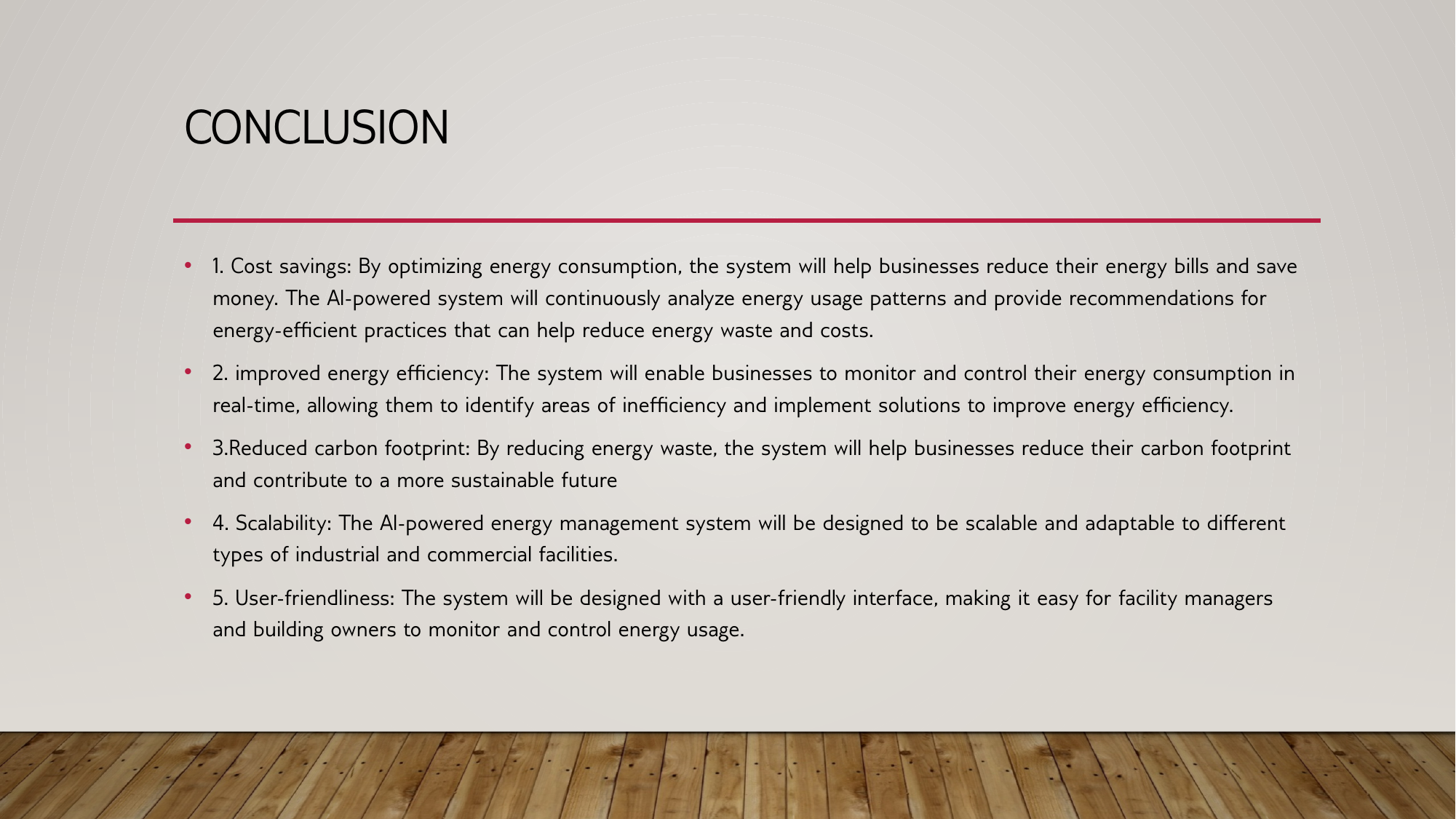

# conclusion
1. Cost savings: By optimizing energy consumption, the system will help businesses reduce their energy bills and save money. The Al-powered system will continuously analyze energy usage patterns and provide recommendations for energy-efficient practices that can help reduce energy waste and costs.
2. improved energy efficiency: The system will enable businesses to monitor and control their energy consumption in real-time, allowing them to identify areas of inefficiency and implement solutions to improve energy efficiency.
3.Reduced carbon footprint: By reducing energy waste, the system will help businesses reduce their carbon footprint and contribute to a more sustainable future
4. Scalability: The Al-powered energy management system will be designed to be scalable and adaptable to different types of industrial and commercial facilities.
5. User-friendliness: The system will be designed with a user-friendly interface, making it easy for facility managers and building owners to monitor and control energy usage.